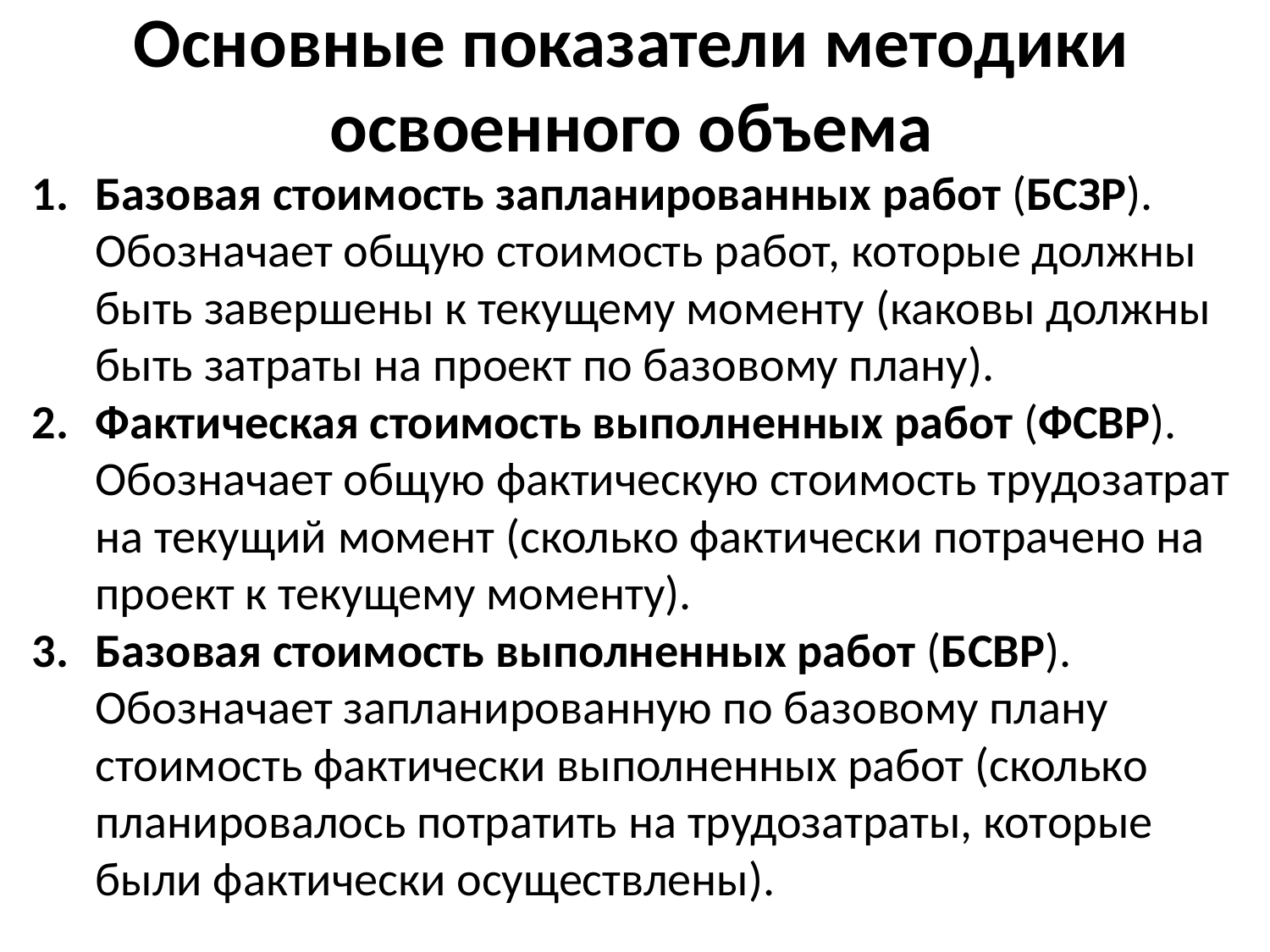

Основные показатели методики освоенного объема

Базовая стоимость запланированных работ (БСЗР). Обозначает общую стоимость работ, которые должны быть завершены к текущему моменту (каковы должны быть затраты на проект по базовому плану).
Фактическая стоимость выполненных работ (ФСВР). Обозначает общую фактическую стоимость трудозатрат на текущий момент (сколько фактически потрачено на проект к текущему моменту).
Базовая стоимость выполненных работ (БСВР). Обозначает запланированную по базовому плану стоимость фактически выполненных работ (сколько планировалось потратить на трудозатраты, которые были фактически осуществлены).